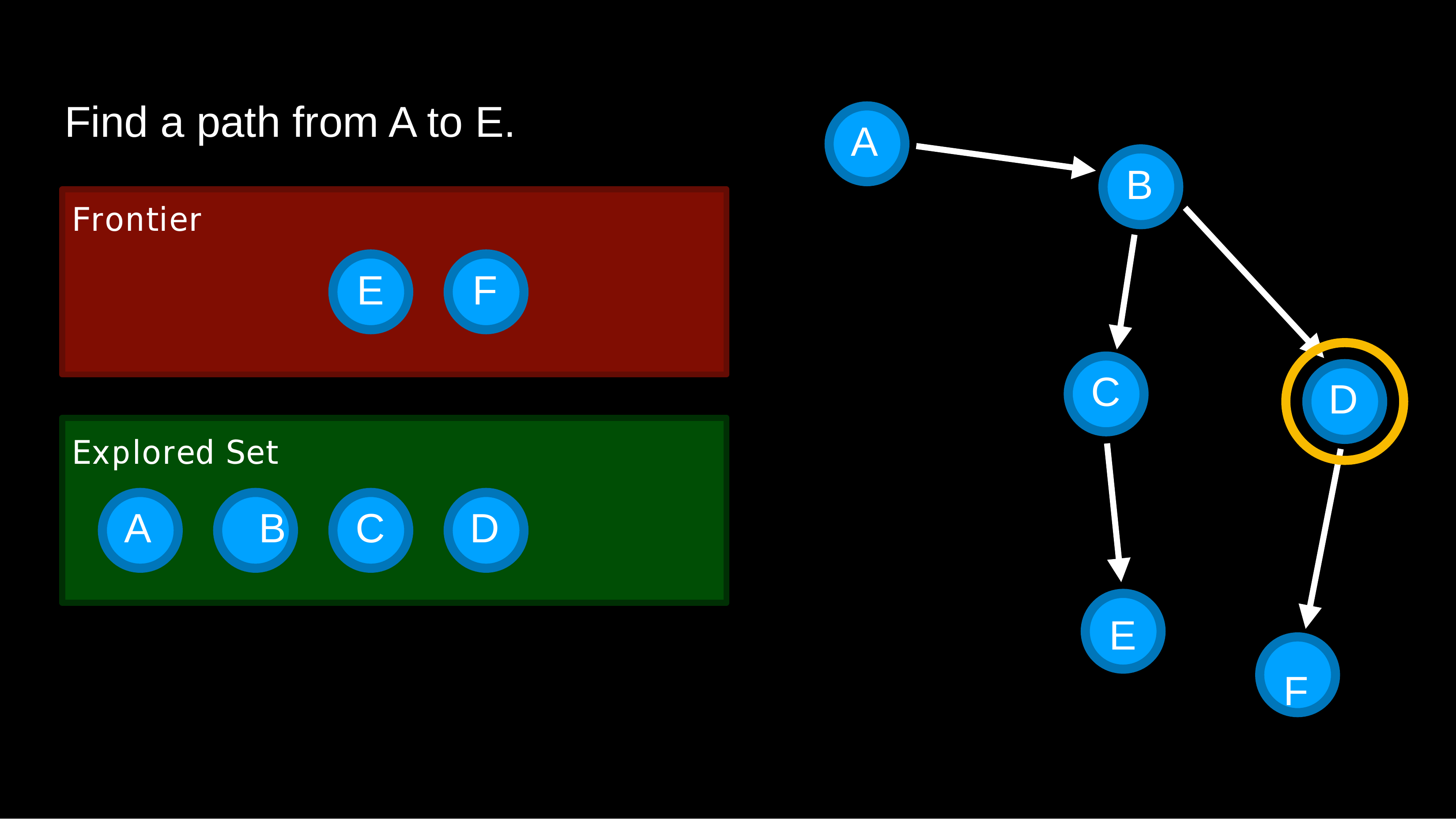

# Find a path from A to E.

A

B

Frontier

E
F

C
D

Explored Set
A	      B

C
D

E
F